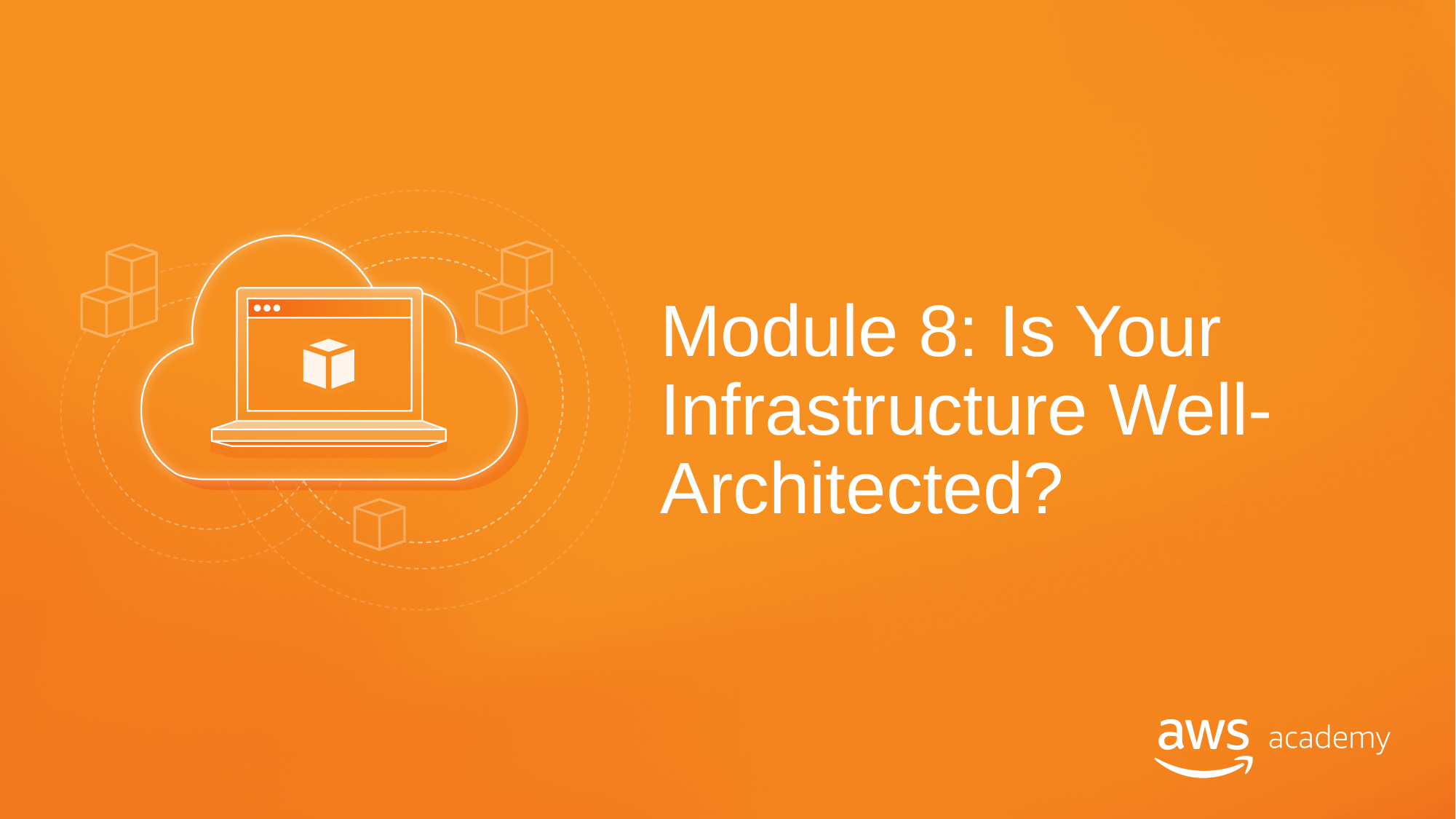

# Module 8: Is Your Infrastructure Well-Architected?